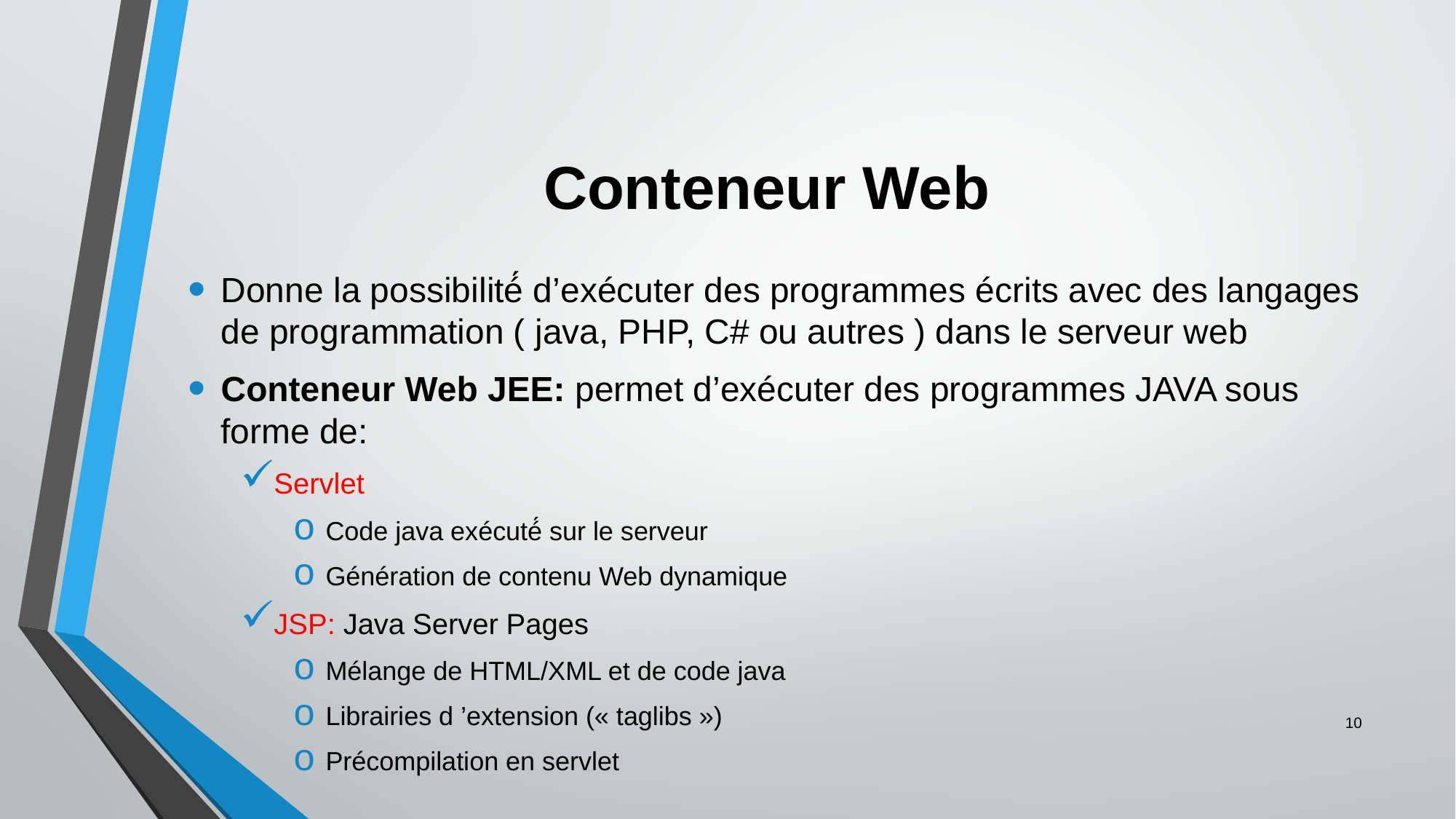

# Conteneur Web
Donne la possibilité́ d’exécuter des programmes écrits avec des langages de programmation ( java, PHP, C# ou autres ) dans le serveur web
Conteneur Web JEE: permet d’exécuter des programmes JAVA sous forme de:
Servlet
Code java exécuté́ sur le serveur
Génération de contenu Web dynamique
JSP: Java Server Pages
Mélange de HTML/XML et de code java
Librairies d ’extension (« taglibs »)
Précompilation en servlet
10